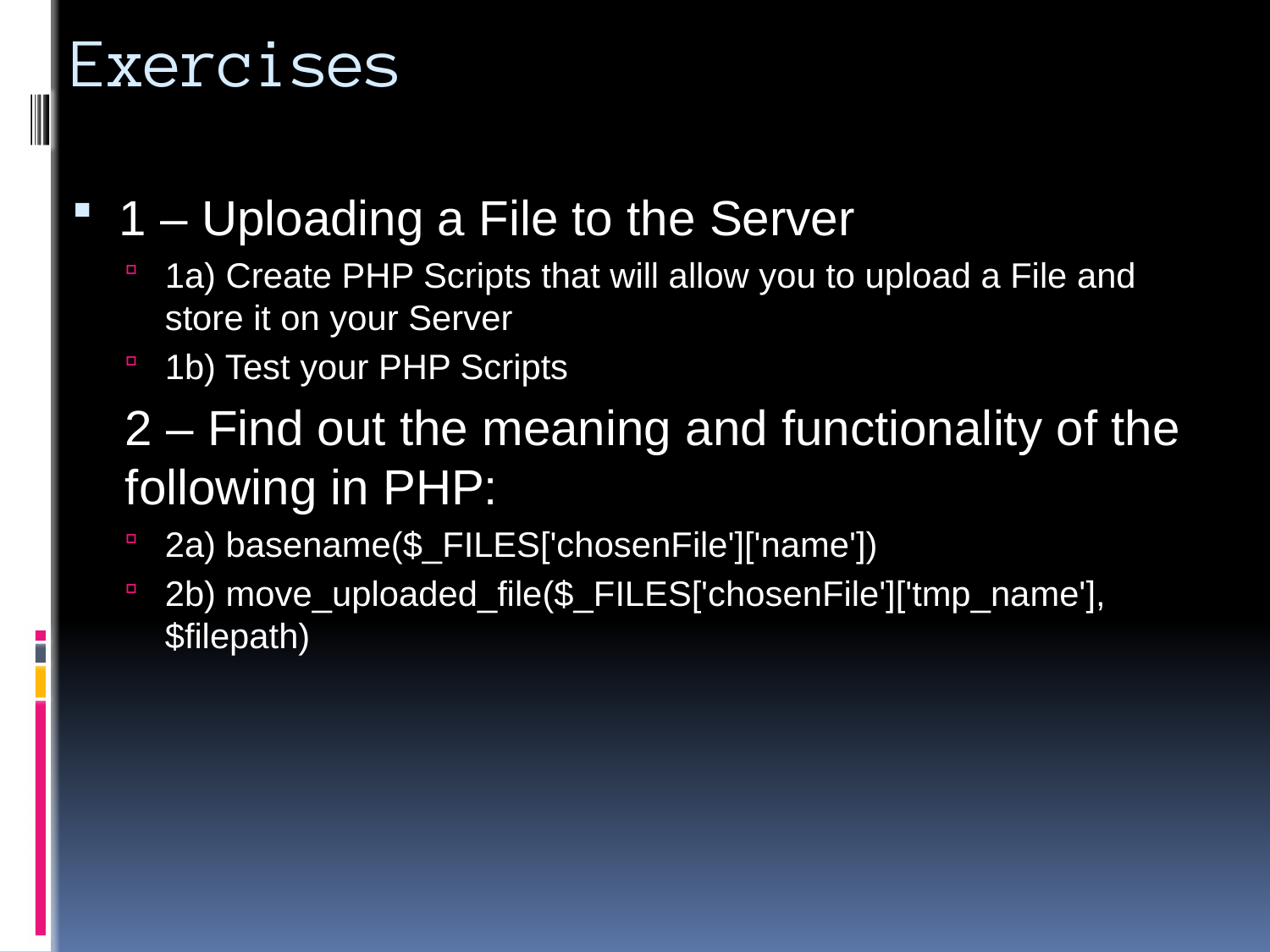

# Exercises
1 – Uploading a File to the Server
1a) Create PHP Scripts that will allow you to upload a File and store it on your Server
1b) Test your PHP Scripts
2 – Find out the meaning and functionality of the following in PHP:
2a) basename($_FILES['chosenFile']['name'])
2b) move_uploaded_file($_FILES['chosenFile']['tmp_name'], $filepath)